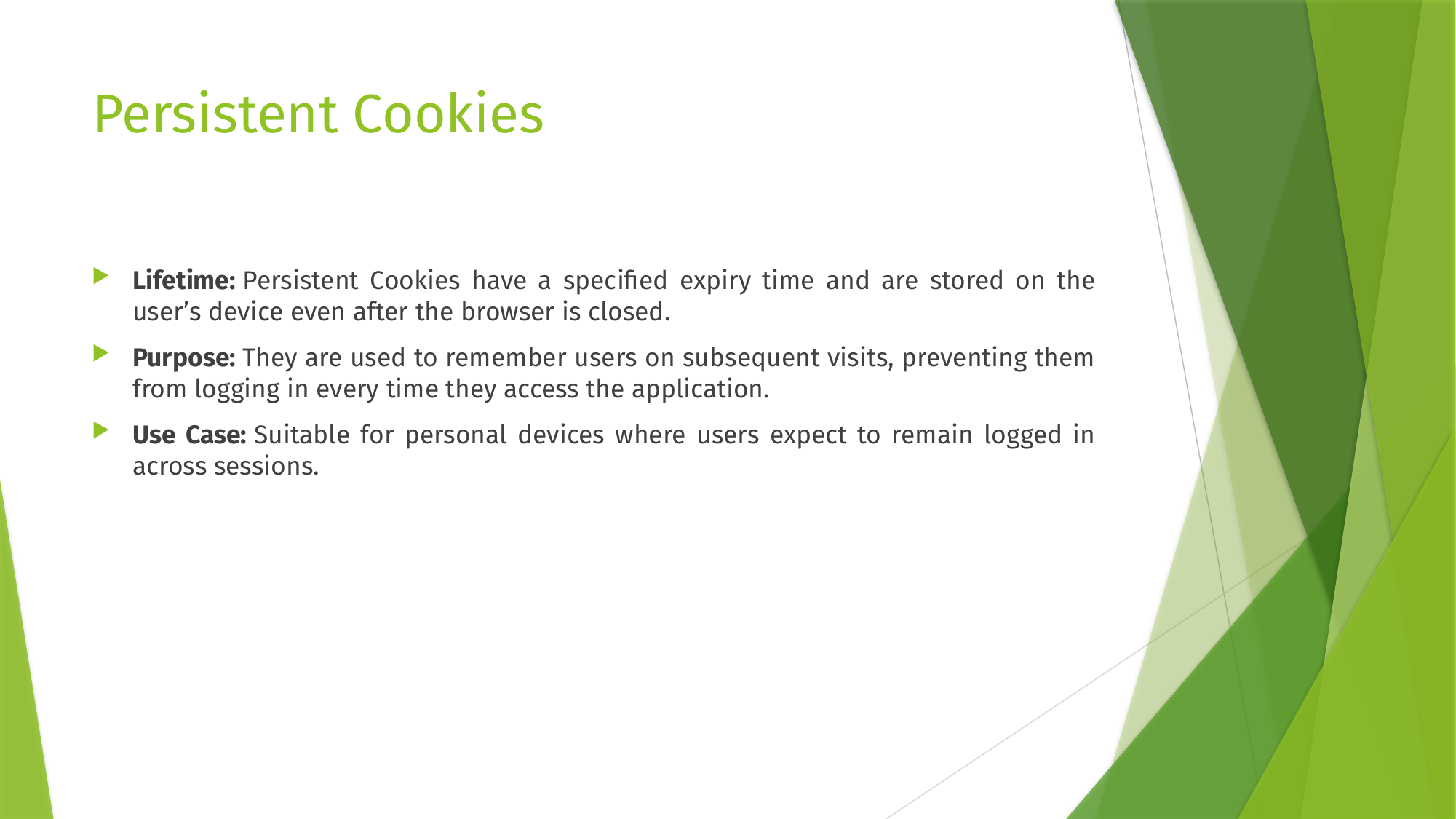

# Persistent Cookies
Lifetime: Persistent Cookies have a specified expiry time and are stored on the user’s device even after the browser is closed.
Purpose: They are used to remember users on subsequent visits, preventing them from logging in every time they access the application.
Use Case: Suitable for personal devices where users expect to remain logged in across sessions.